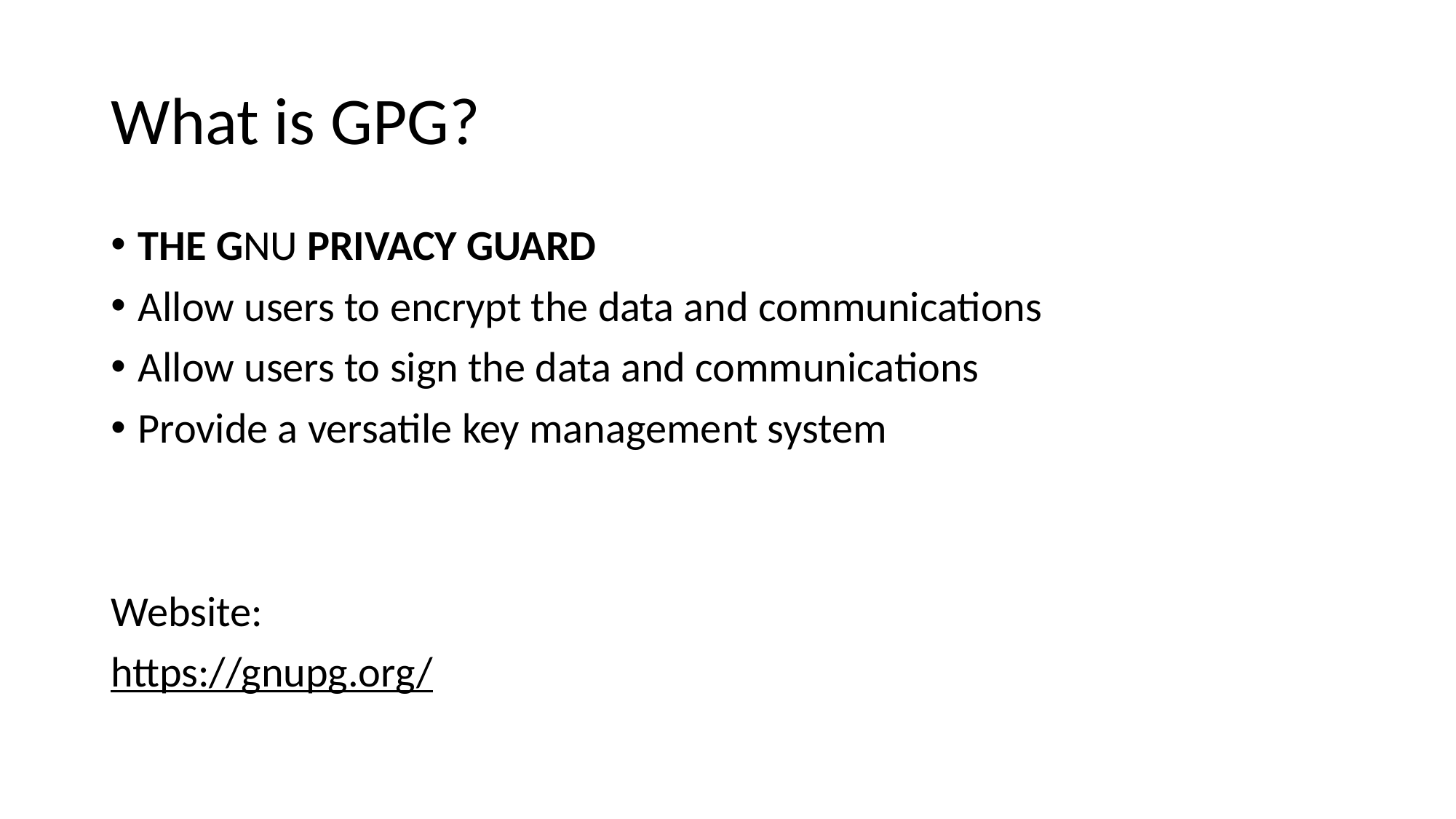

# What is GPG?
The GNU Privacy Guard
Allow users to encrypt the data and communications
Allow users to sign the data and communications
Provide a versatile key management system

Website:
https://gnupg.org/